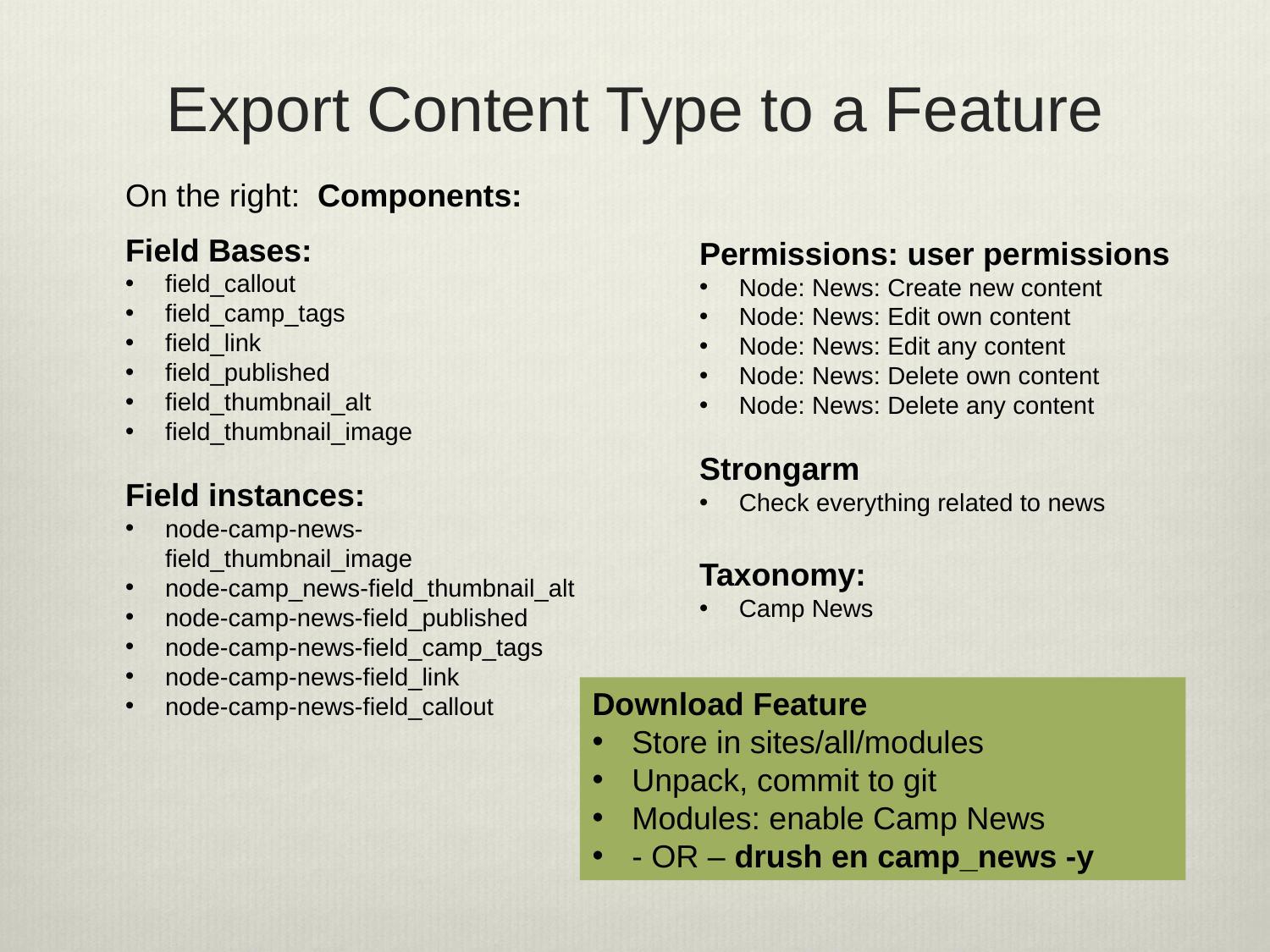

# Export Content Type to a Feature
On the right:  Components:

Field Bases:
field_callout
field_camp_tags
field_link
field_published
field_thumbnail_alt
field_thumbnail_image

Field instances:
node-camp-news-field_thumbnail_image
node-camp_news-field_thumbnail_alt
node-camp-news-field_published
node-camp-news-field_camp_tags
node-camp-news-field_link
node-camp-news-field_callout
Permissions: user permissions
Node: News: Create new content
Node: News: Edit own content
Node: News: Edit any content
Node: News: Delete own content
Node: News: Delete any content

Strongarm
Check everything related to news

Taxonomy:
Camp News

Download Feature
Store in sites/all/modules
Unpack, commit to git
Modules: enable Camp News
- OR – drush en camp_news -y